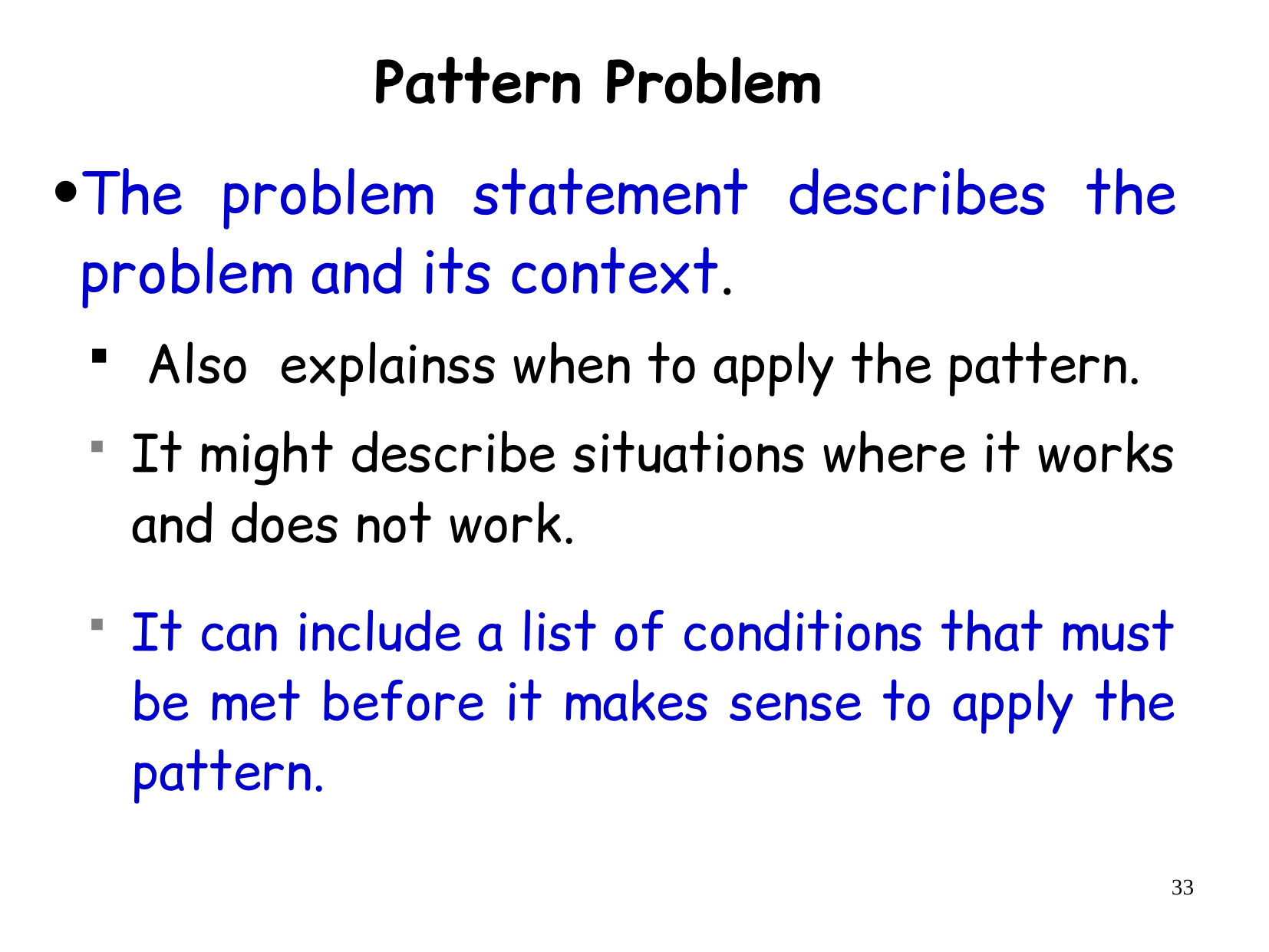

Pattern Problem
The problem statement describes the problem and its context.
Also  explainss when to apply the pattern.
It might describe situations where it works and does not work.
It can include a list of conditions that must be met before it makes sense to apply the pattern.